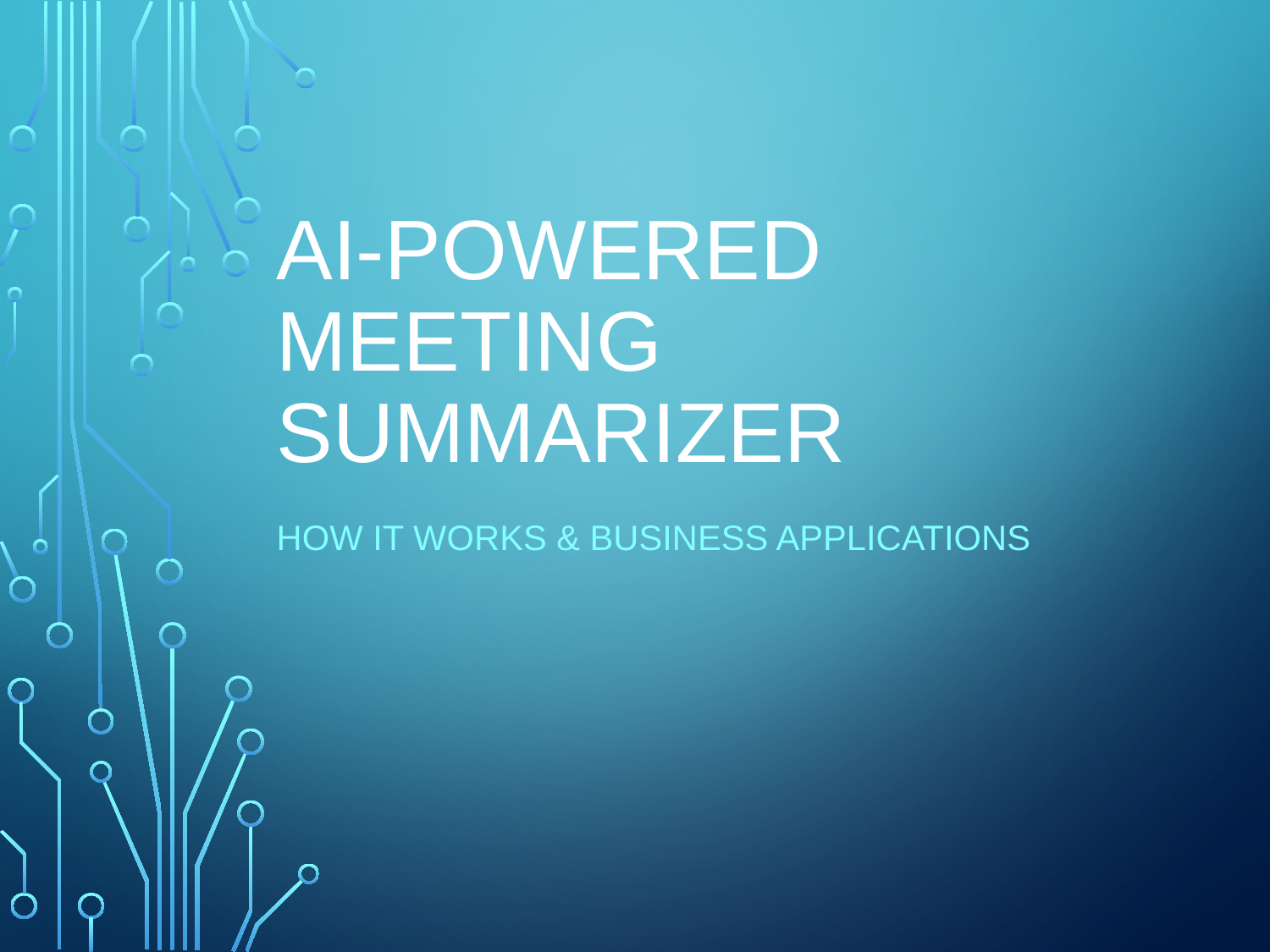

# AI-Powered Meeting Summarizer
How it Works & Business Applications